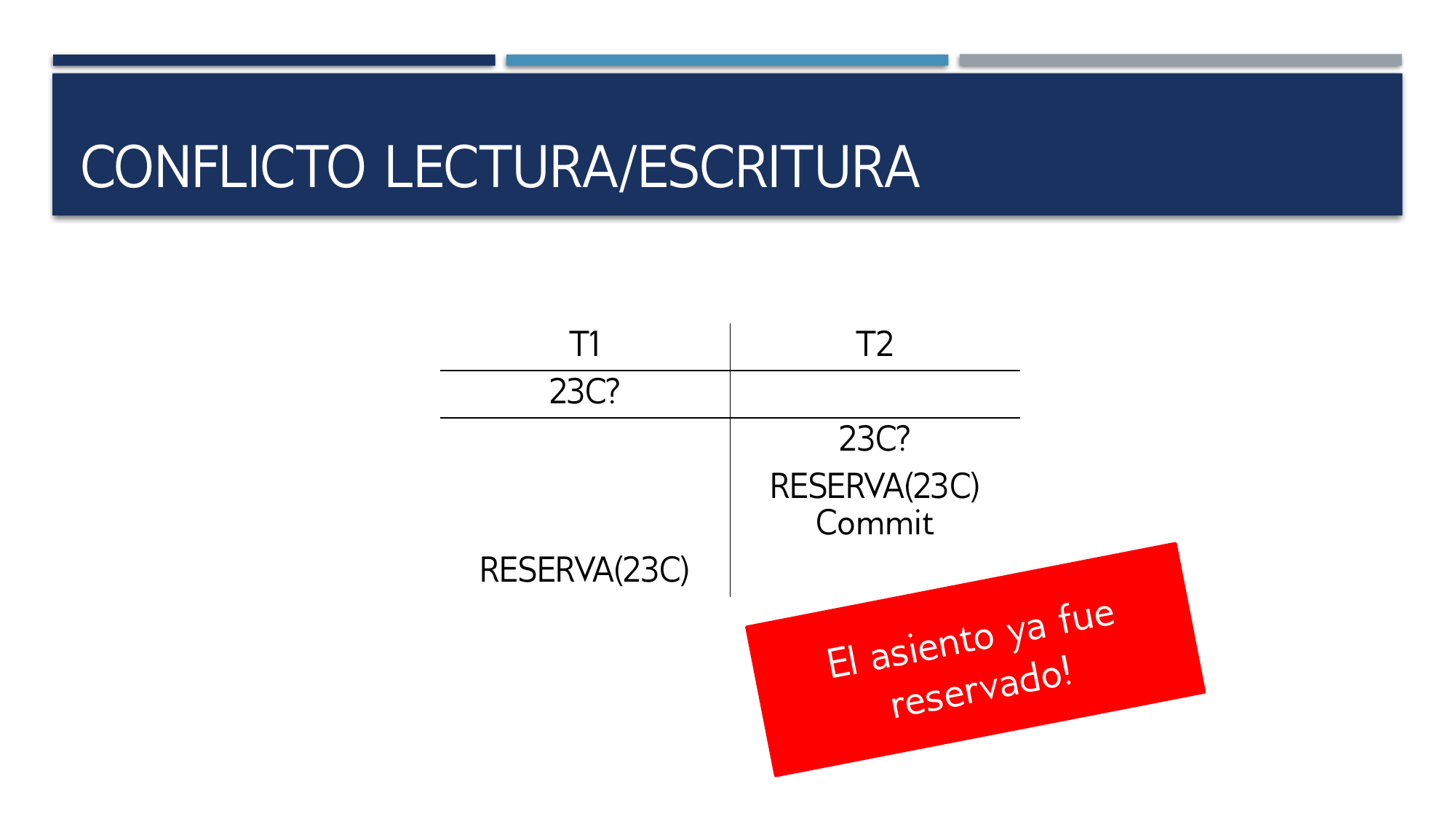

# Conflicto Lectura/escritura
| T1 | T2 |
| --- | --- |
| 23C? |  |
|  | 23C? |
|  | RESERVA(23C) Commit |
| RESERVA(23C) |  |
El asiento ya fue reservado!